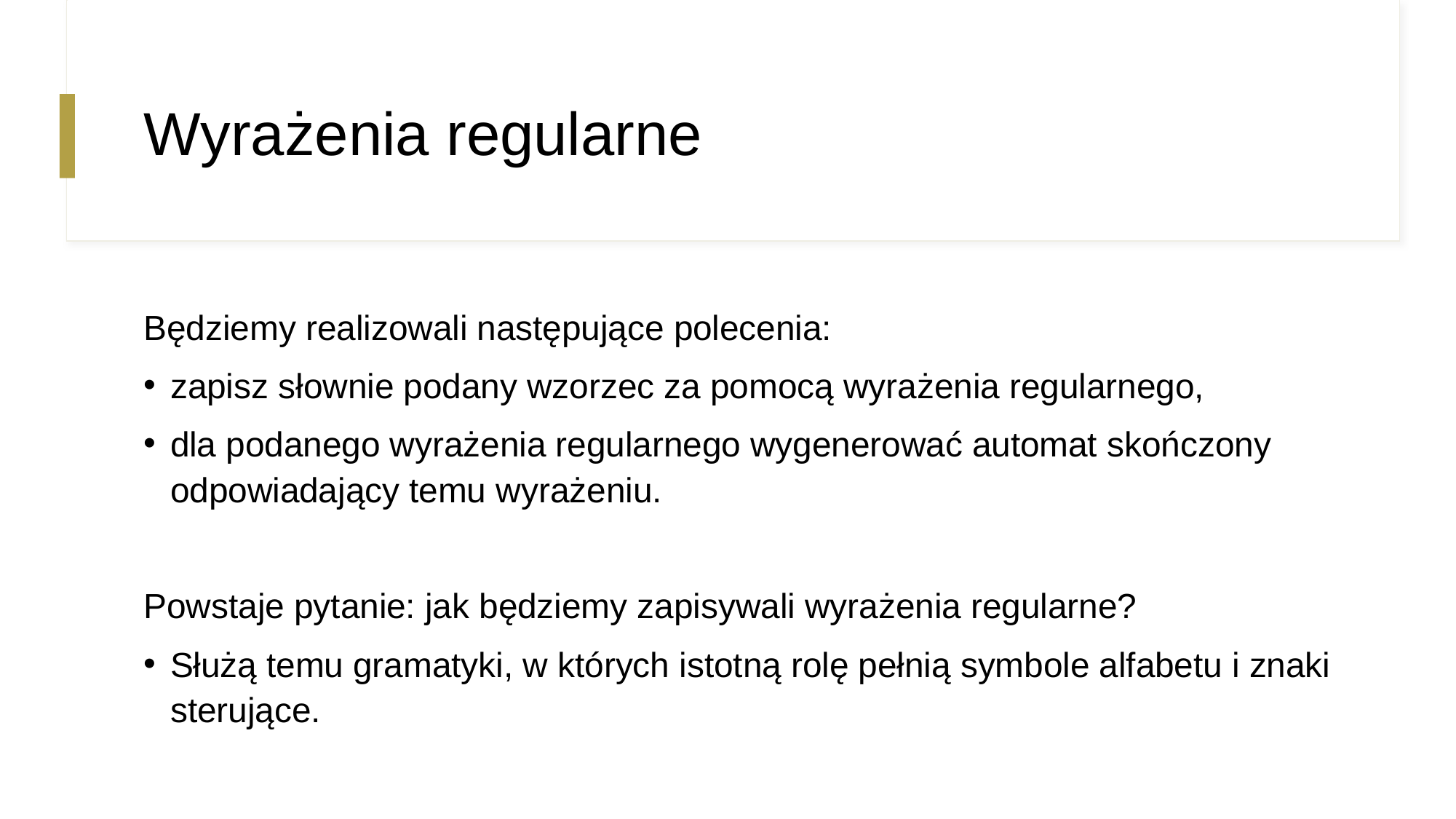

# Wyrażenia regularne
Będziemy realizowali następujące polecenia:
zapisz słownie podany wzorzec za pomocą wyrażenia regularnego,
dla podanego wyrażenia regularnego wygenerować automat skończony odpowiadający temu wyrażeniu.

Powstaje pytanie: jak będziemy zapisywali wyrażenia regularne?
Służą temu gramatyki, w których istotną rolę pełnią symbole alfabetu i znaki sterujące.